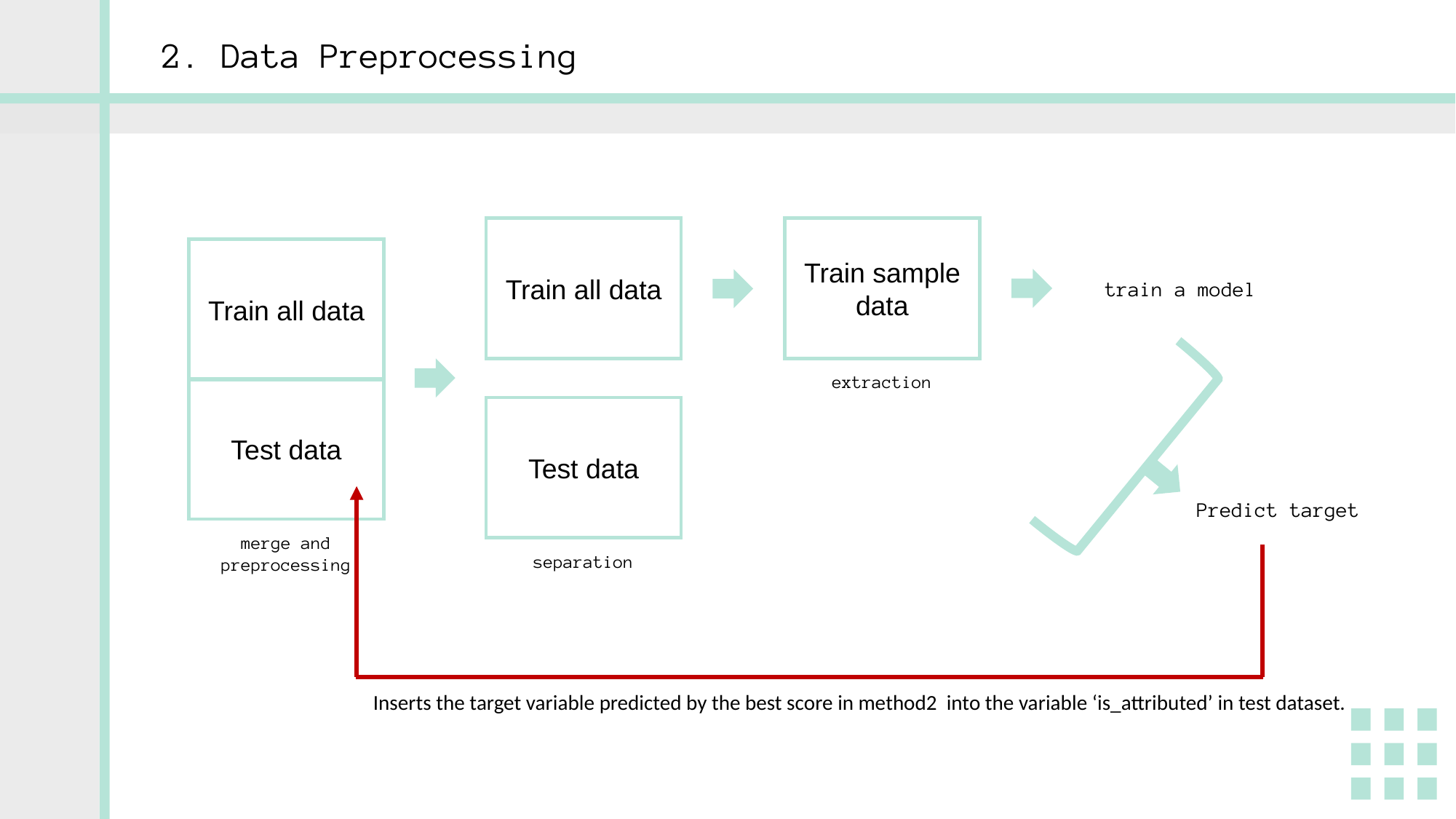

2. Data Preprocessing

Train sample data
Train all data
Train all data

train a model

extraction
Test data
merge and preprocessing
Test data
separation
Predict target
Inserts the target variable predicted by the best score in method2  into the variable ‘is_attributed’ in test dataset.